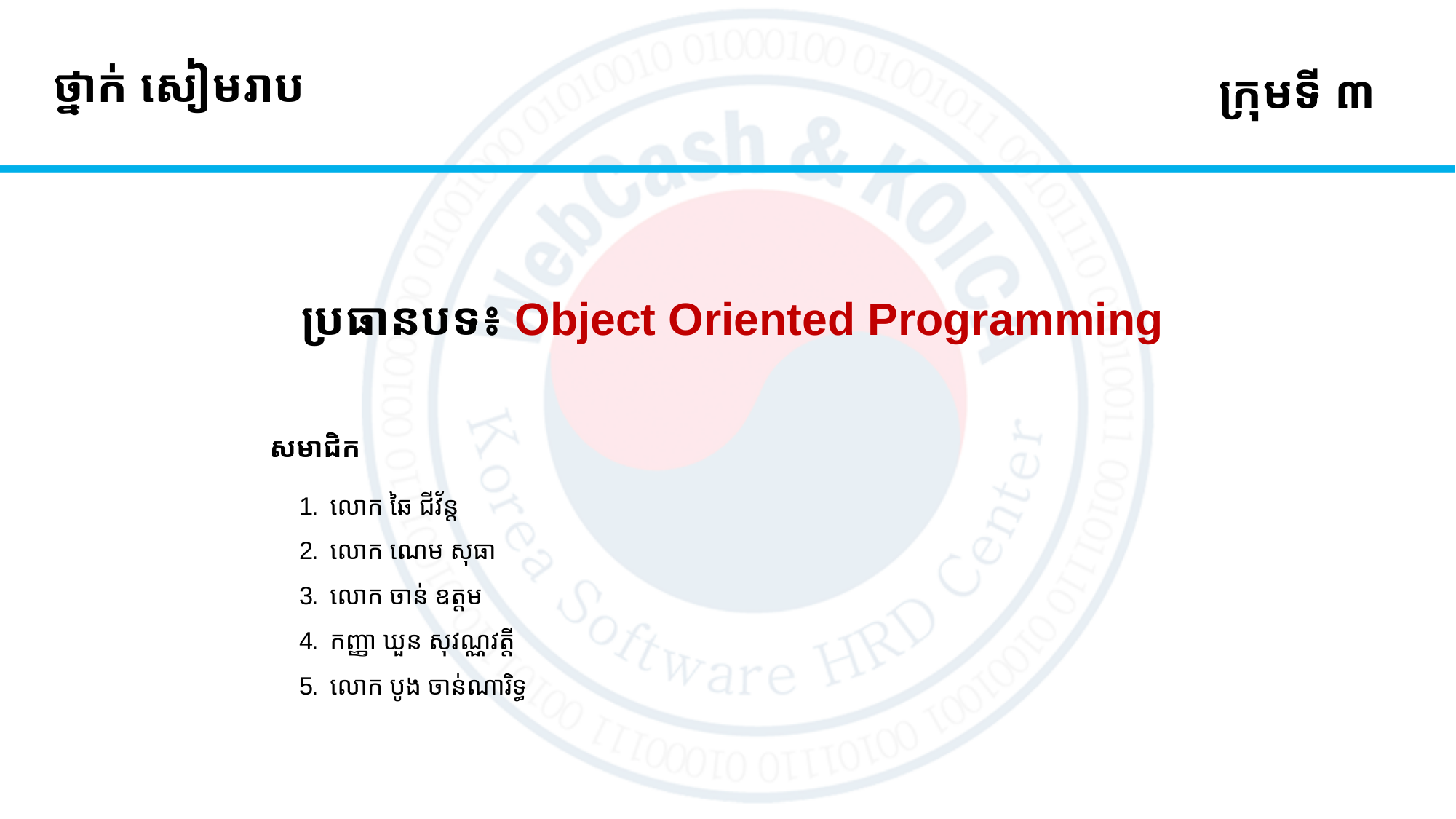

# ថ្នាក់ សៀមរាប
ក្រុមទី ៣​
ប្រធានបទ៖ Object Oriented Programming

សមាជិក
លោក ឆៃ​ ជី​វ័ន្ដ​
លោក ណេម​​ សុ​ធា​
លោក ចាន់​ ឧ​ត្ដម​
កញ្ញា ឃួន​ សុវណ្ណ​វត្តី​
លោក​ បូង​​ ចាន់​ណា​រិទ្ធ